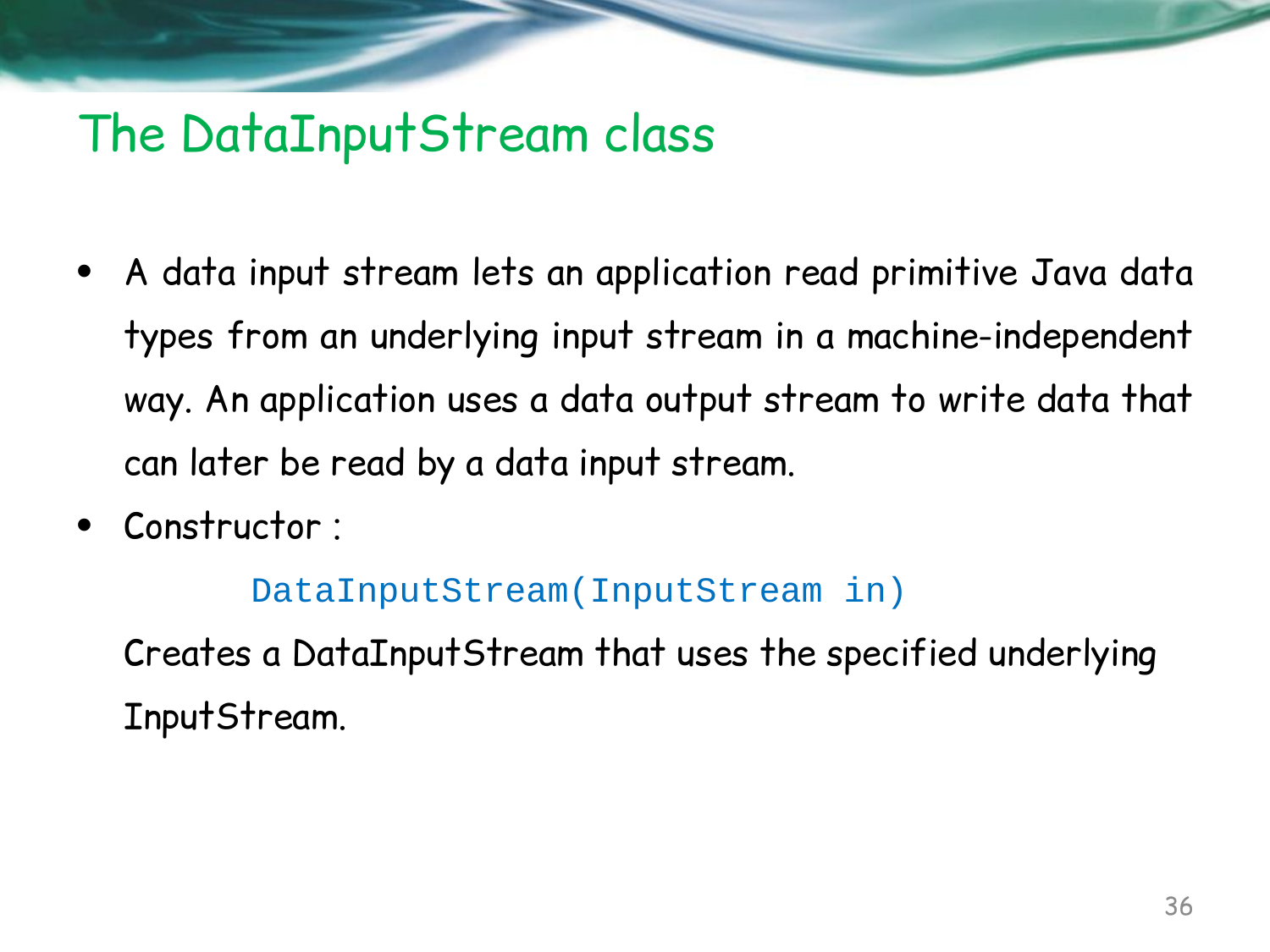

# The DataInputStream class
A data input stream lets an application read primitive Java data types from an underlying input stream in a machine-independent way. An application uses a data output stream to write data that can later be read by a data input stream.
Constructor :
	DataInputStream(InputStream in)
Creates a DataInputStream that uses the specified underlying InputStream.

36